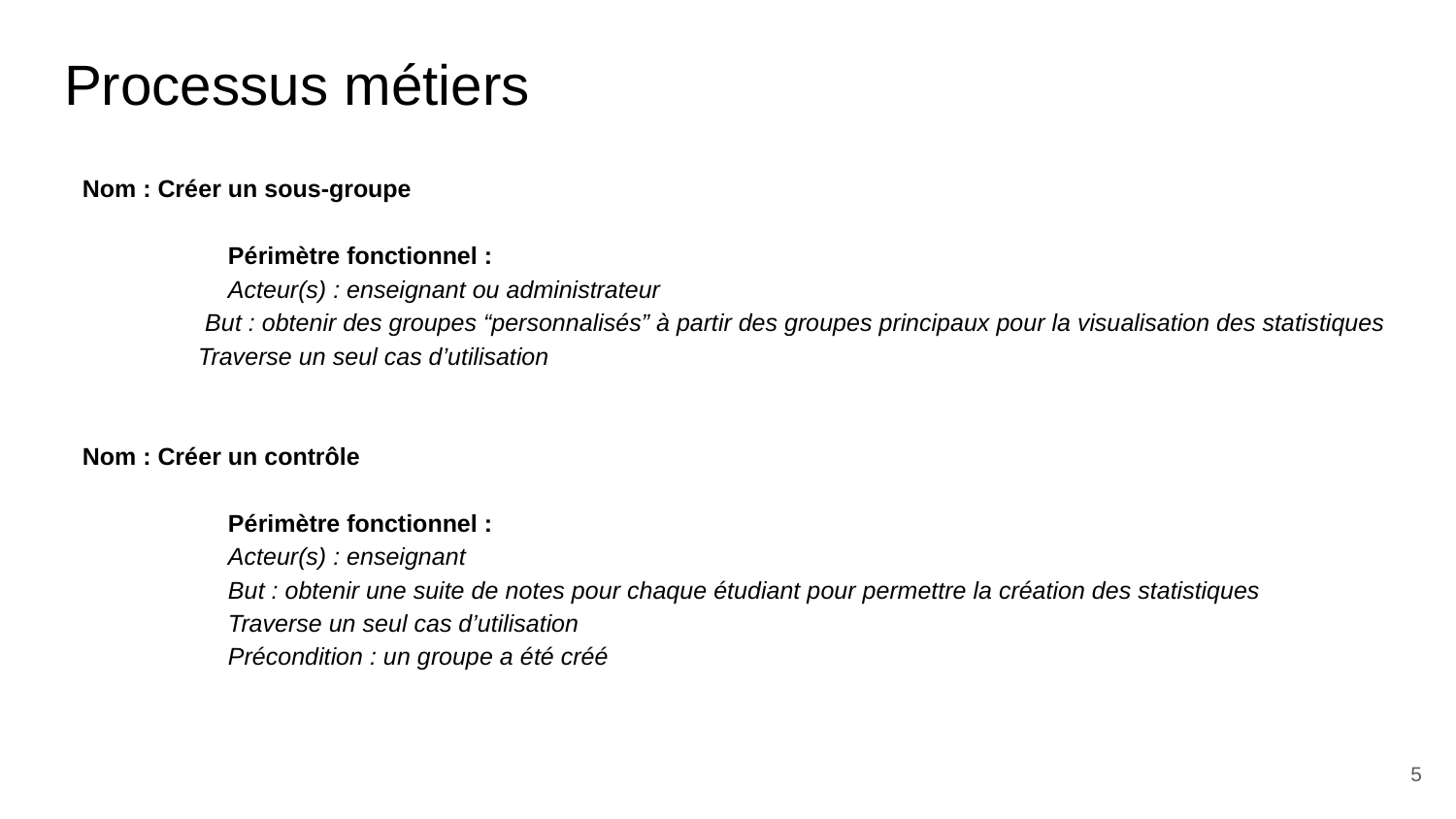

# Processus métiers

Nom : Créer un sous-groupe
	Périmètre fonctionnel :
	Acteur(s) : enseignant ou administrateur
          But : obtenir des groupes “personnalisés” à partir des groupes principaux pour la visualisation des statistiques
         Traverse un seul cas d’utilisation
Nom : Créer un contrôle

	Périmètre fonctionnel :
	Acteur(s) : enseignant
	But : obtenir une suite de notes pour chaque étudiant pour permettre la création des statistiques
	Traverse un seul cas d’utilisation
	Précondition : un groupe a été créé

5